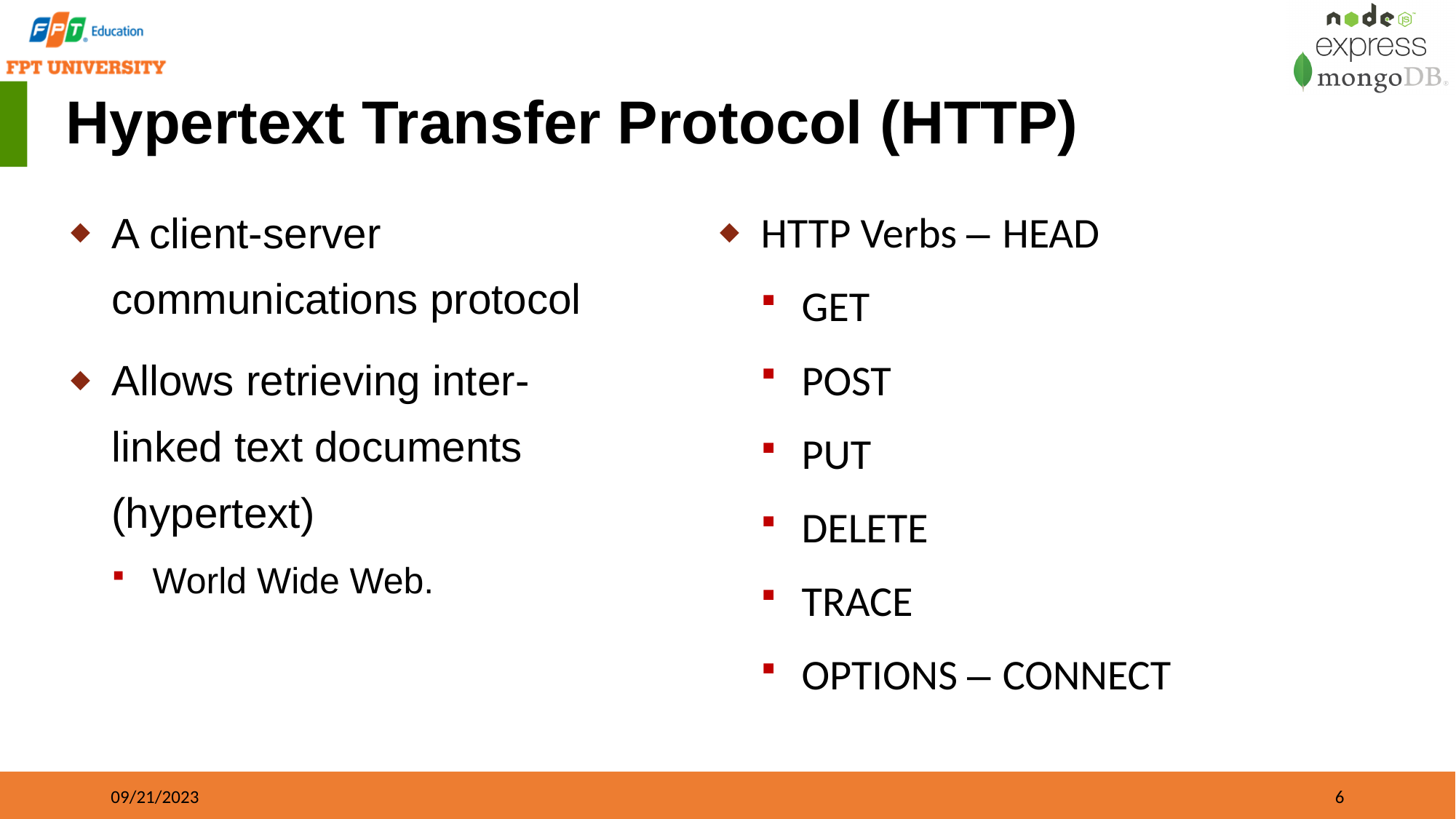

# Hypertext Transfer Protocol (HTTP)
HTTP Verbs – HEAD
GET
POST
PUT
DELETE
TRACE
OPTIONS – CONNECT
A client-server communications protocol
Allows retrieving inter- linked text documents (hypertext)
World Wide Web.
09/21/2023
6